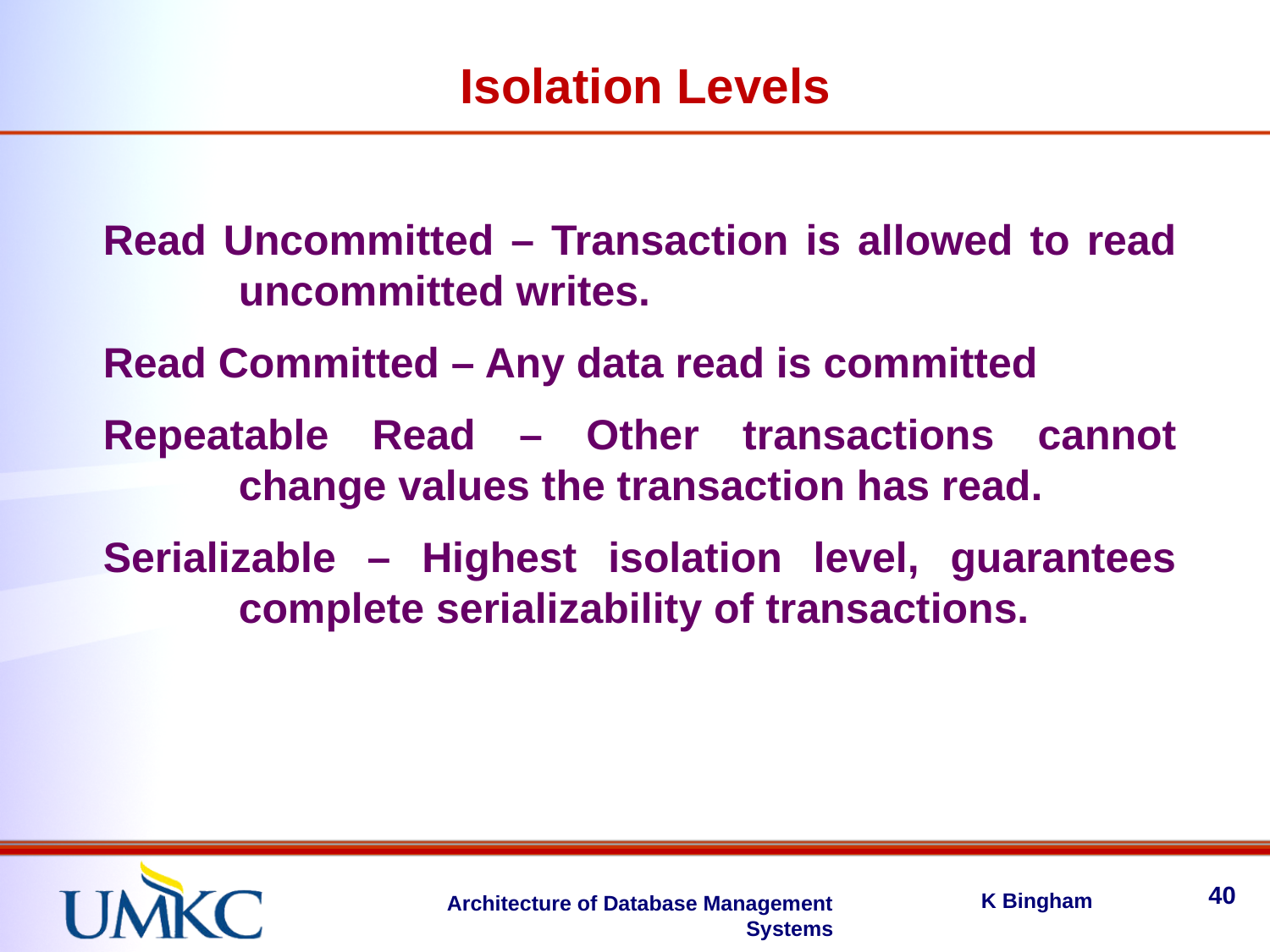

Isolation Levels

Read Uncommitted – Transaction is allowed to read uncommitted writes.
Read Committed – Any data read is committed
Repeatable Read – Other transactions cannot change values the transaction has read.
Serializable – Highest isolation level, guarantees complete serializability of transactions.
40